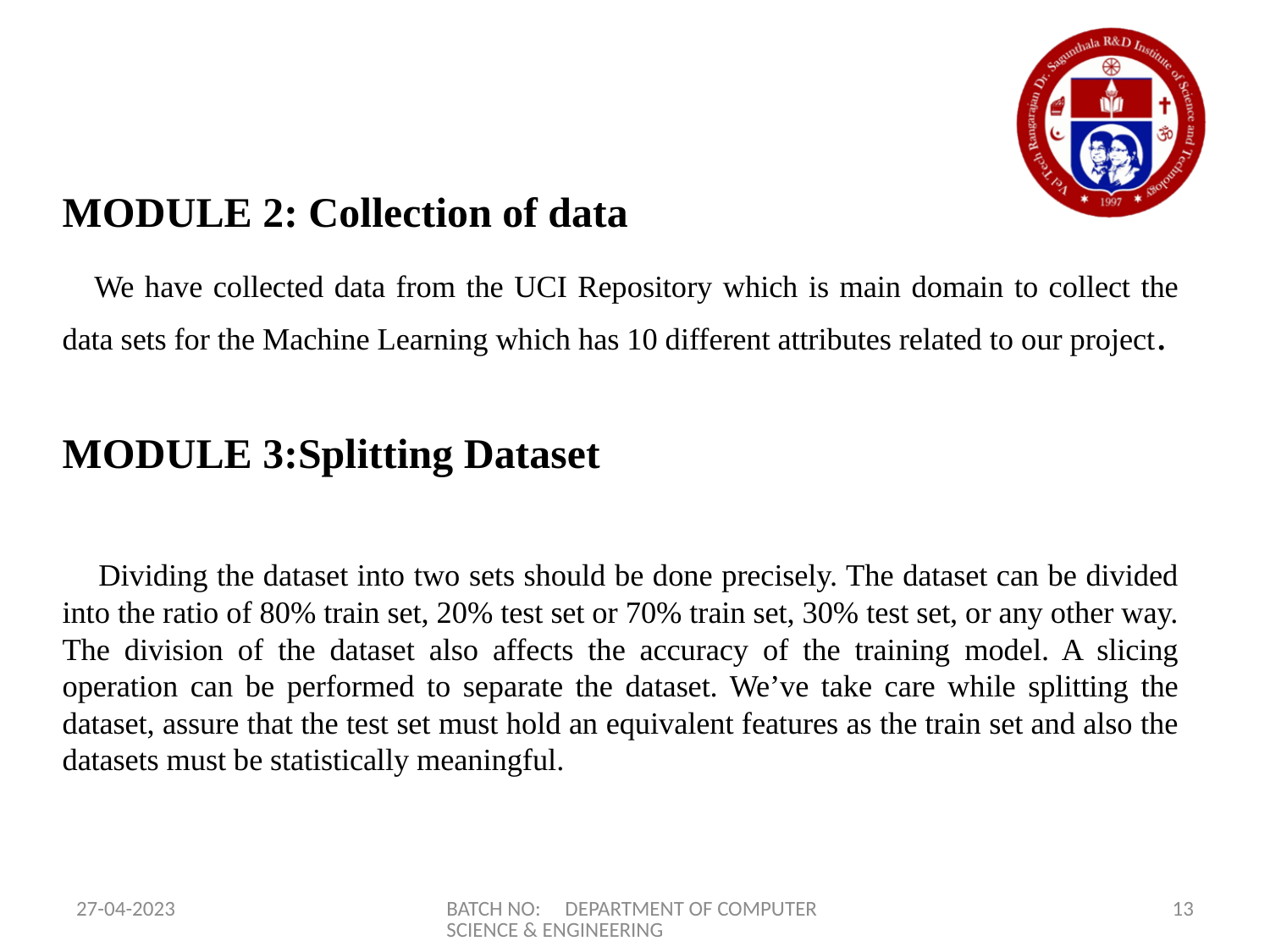

MODULE 2: Collection of data
  We have collected data from the UCI Repository which is main domain to collect the data sets for the Machine Learning which has 10 different attributes related to our project.

MODULE 3:Splitting Dataset

    Dividing the dataset into two sets should be done precisely. The dataset can be divided into the ratio of 80% train set, 20% test set or 70% train set, 30% test set, or any other way. The division of the dataset also affects the accuracy of the training model. A slicing operation can be performed to separate the dataset. We’ve take care while splitting the dataset, assure that the test set must hold an equivalent features as the train set and also the datasets must be statistically meaningful.

27-04-2023
BATCH NO:     DEPARTMENT OF COMPUTER SCIENCE & ENGINEERING
13